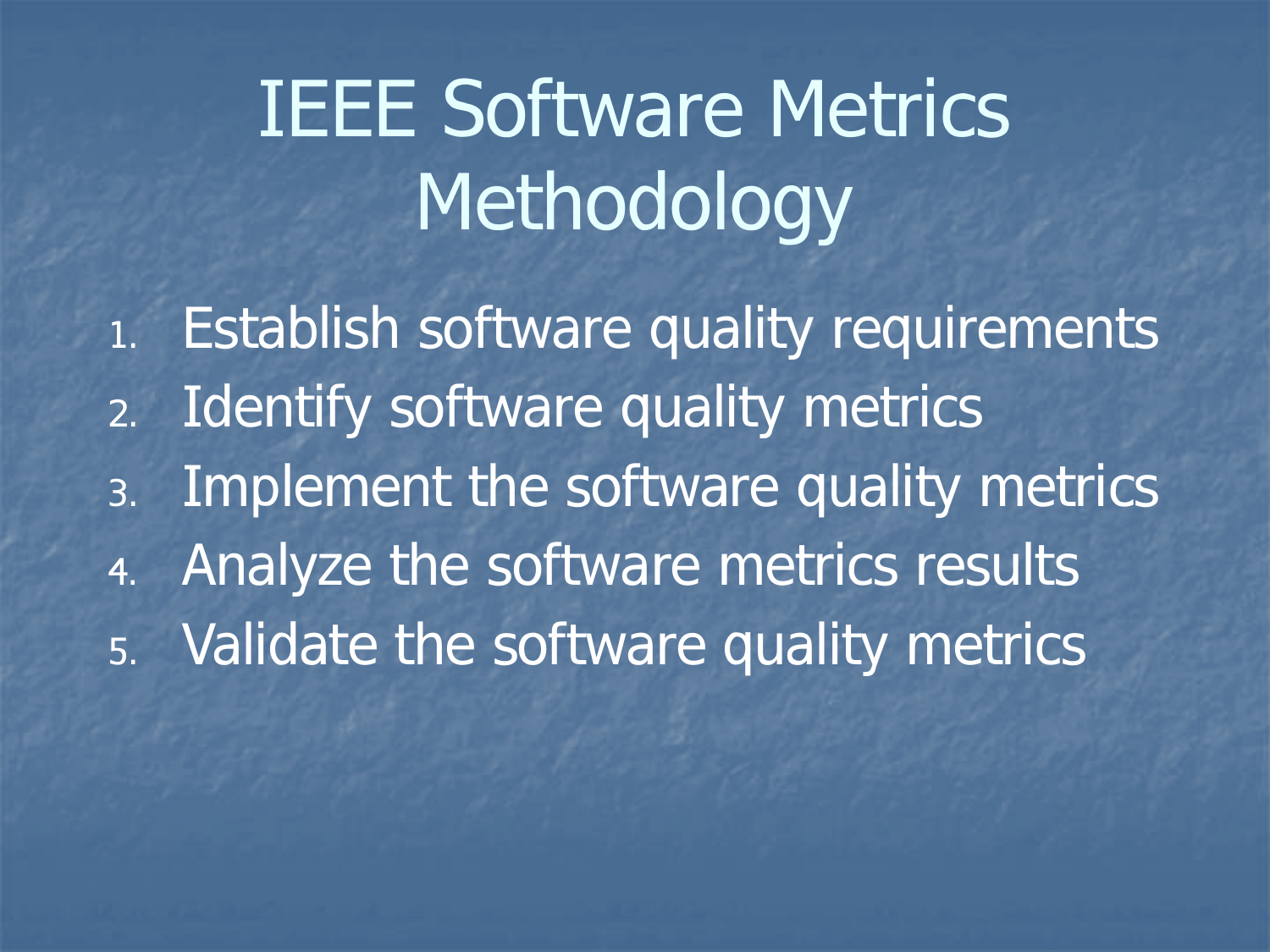

# IEEE Software Metrics Methodology
Establish software quality requirements
Identify software quality metrics
Implement the software quality metrics
Analyze the software metrics results
Validate the software quality metrics